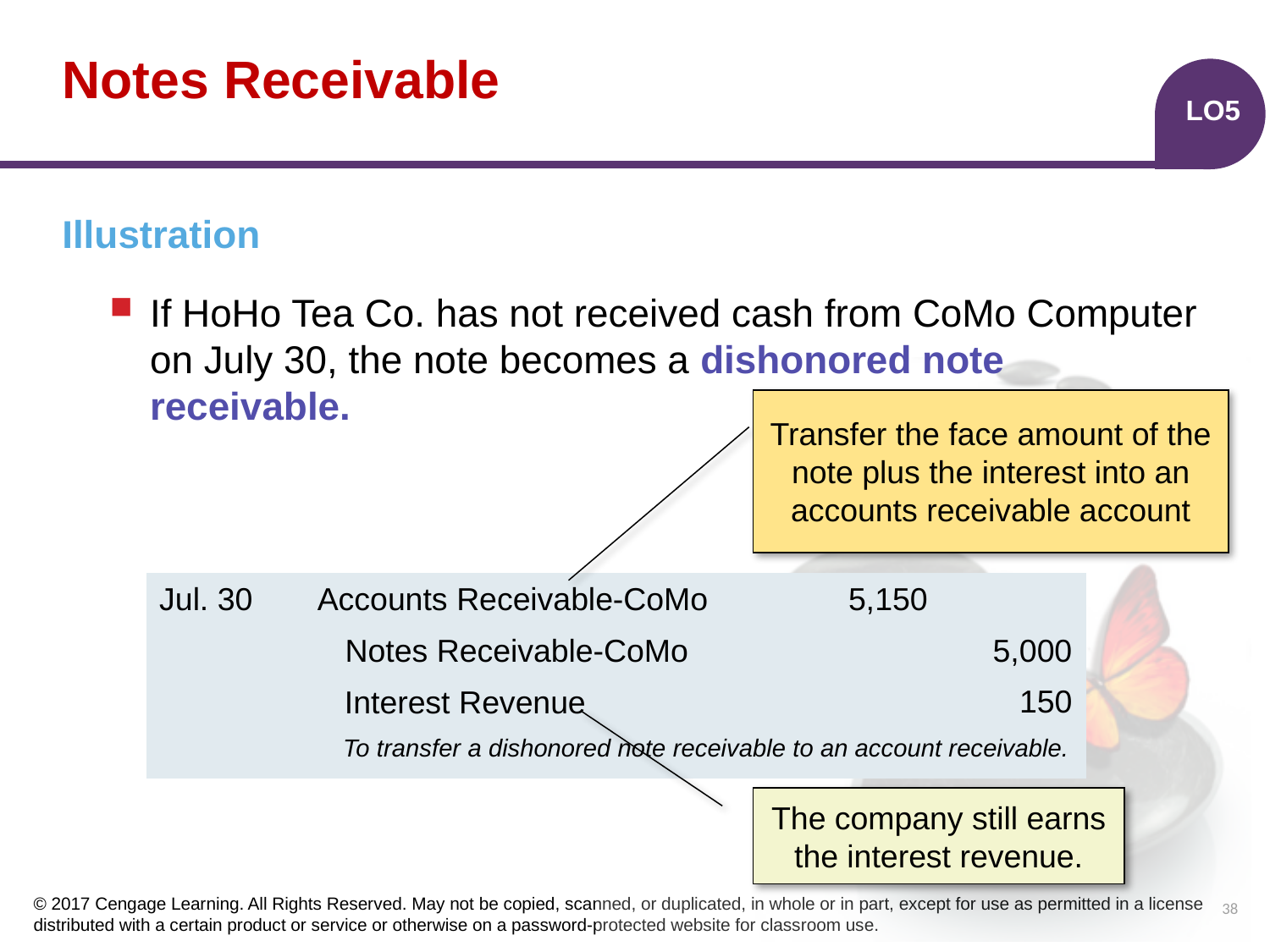

# Notes Receivable
LO5
Illustration
If HoHo Tea Co. has not received cash from CoMo Computer on July 30, the note becomes a dishonored note receivable.

Transfer the face amount of the note plus the interest into an accounts receivable account
|  |  |  |  |  |
| --- | --- | --- | --- | --- |
|  |  |  |  |  |
|  |  |  |  |  |
|  |  |  |  |  |
Jul. 30
Accounts Receivable-CoMo
5,150
5,000
Notes Receivable-CoMo
150
Interest Revenue
To transfer a dishonored note receivable to an account receivable.
The company still earns the interest revenue.
38